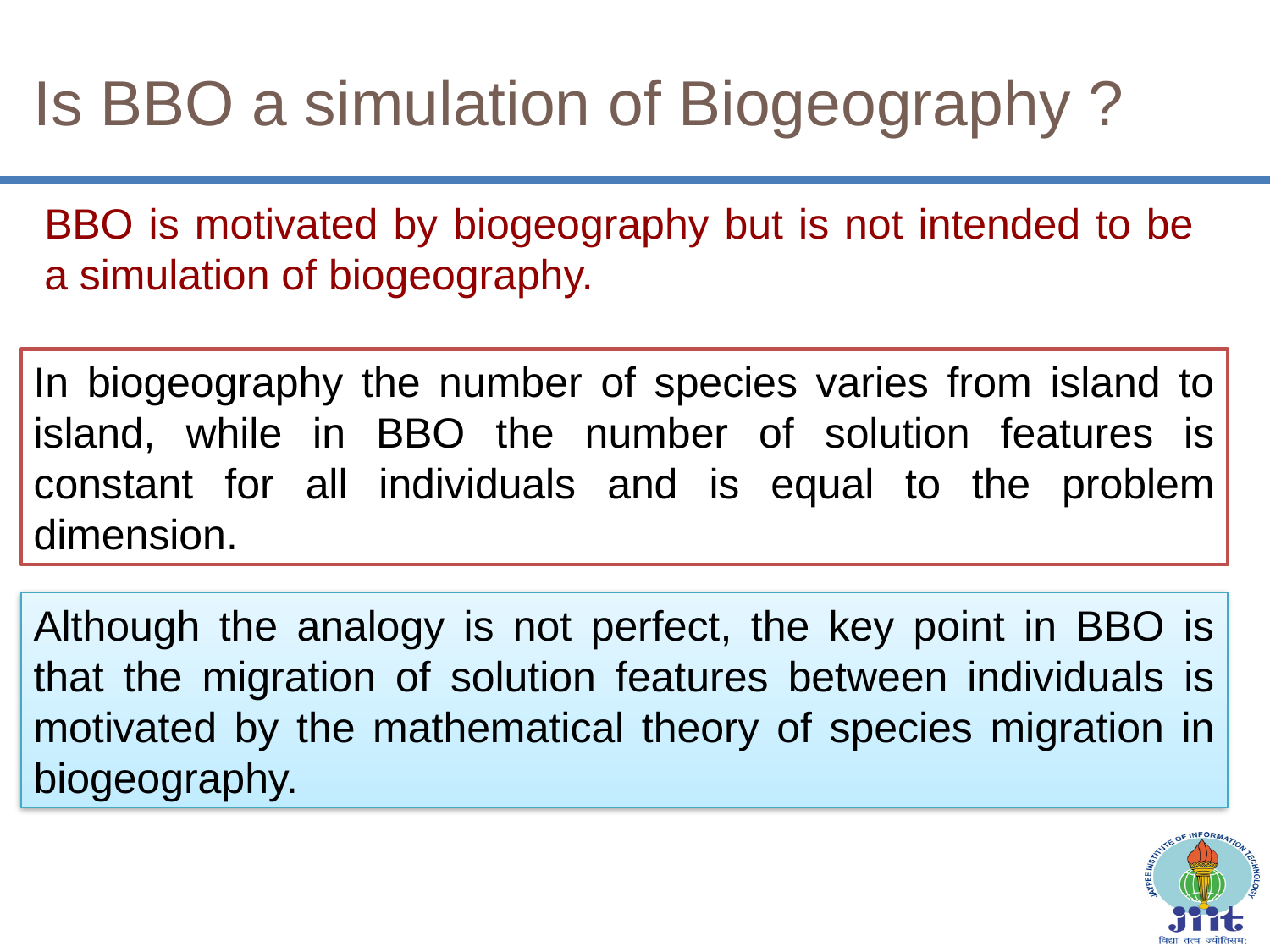

Is BBO a simulation of Biogeography ?
BBO is motivated by biogeography but is not intended to be a simulation of biogeography.
In biogeography the number of species varies from island to island, while in BBO the number of solution features is constant for all individuals and is equal to the problem dimension.
Although the analogy is not perfect, the key point in BBO is that the migration of solution features between individuals is motivated by the mathematical theory of species migration in biogeography.